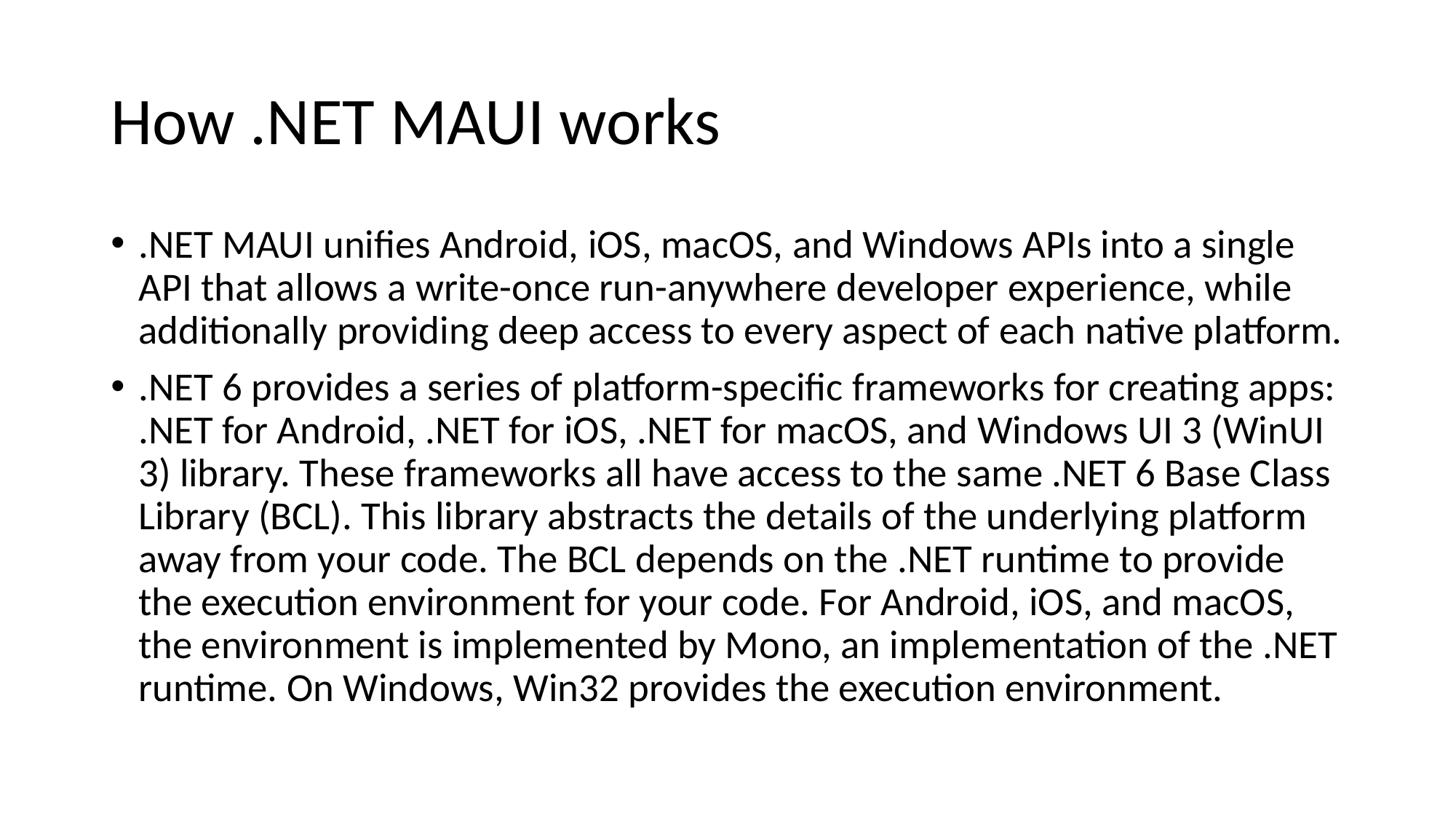

# How .NET MAUI works
.NET MAUI unifies Android, iOS, macOS, and Windows APIs into a single API that allows a write-once run-anywhere developer experience, while additionally providing deep access to every aspect of each native platform.
.NET 6 provides a series of platform-specific frameworks for creating apps: .NET for Android, .NET for iOS, .NET for macOS, and Windows UI 3 (WinUI 3) library. These frameworks all have access to the same .NET 6 Base Class Library (BCL). This library abstracts the details of the underlying platform away from your code. The BCL depends on the .NET runtime to provide the execution environment for your code. For Android, iOS, and macOS, the environment is implemented by Mono, an implementation of the .NET runtime. On Windows, Win32 provides the execution environment.